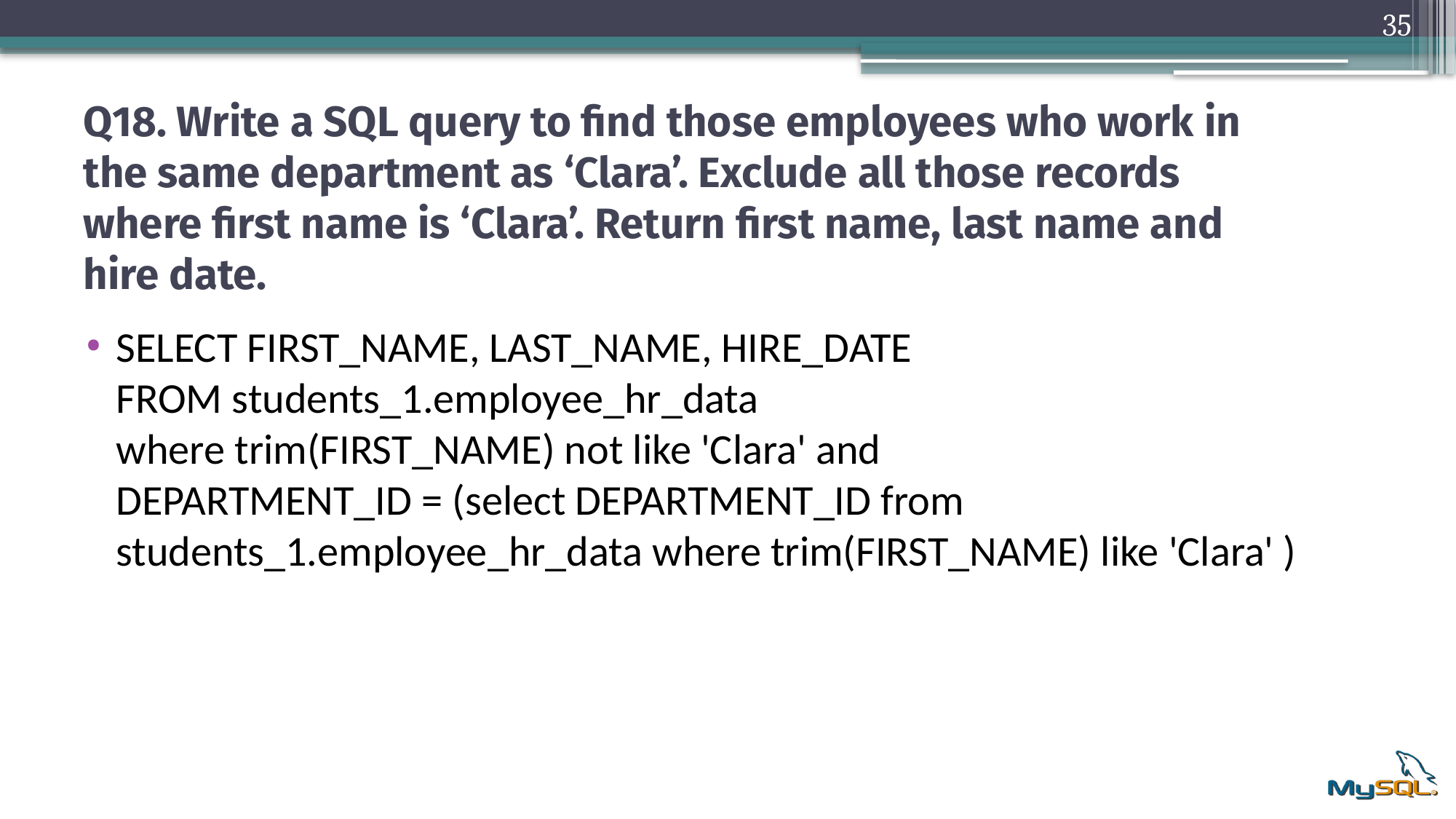

35
# Q18. Write a SQL query to find those employees who work in the same department as ‘Clara’. Exclude all those records where first name is ‘Clara’. Return first name, last name and hire date.
SELECT FIRST_NAME, LAST_NAME, HIRE_DATE
FROM students_1.employee_hr_data
where trim(FIRST_NAME) not like 'Clara' and
DEPARTMENT_ID = (select DEPARTMENT_ID from students_1.employee_hr_data where trim(FIRST_NAME) like 'Clara' )